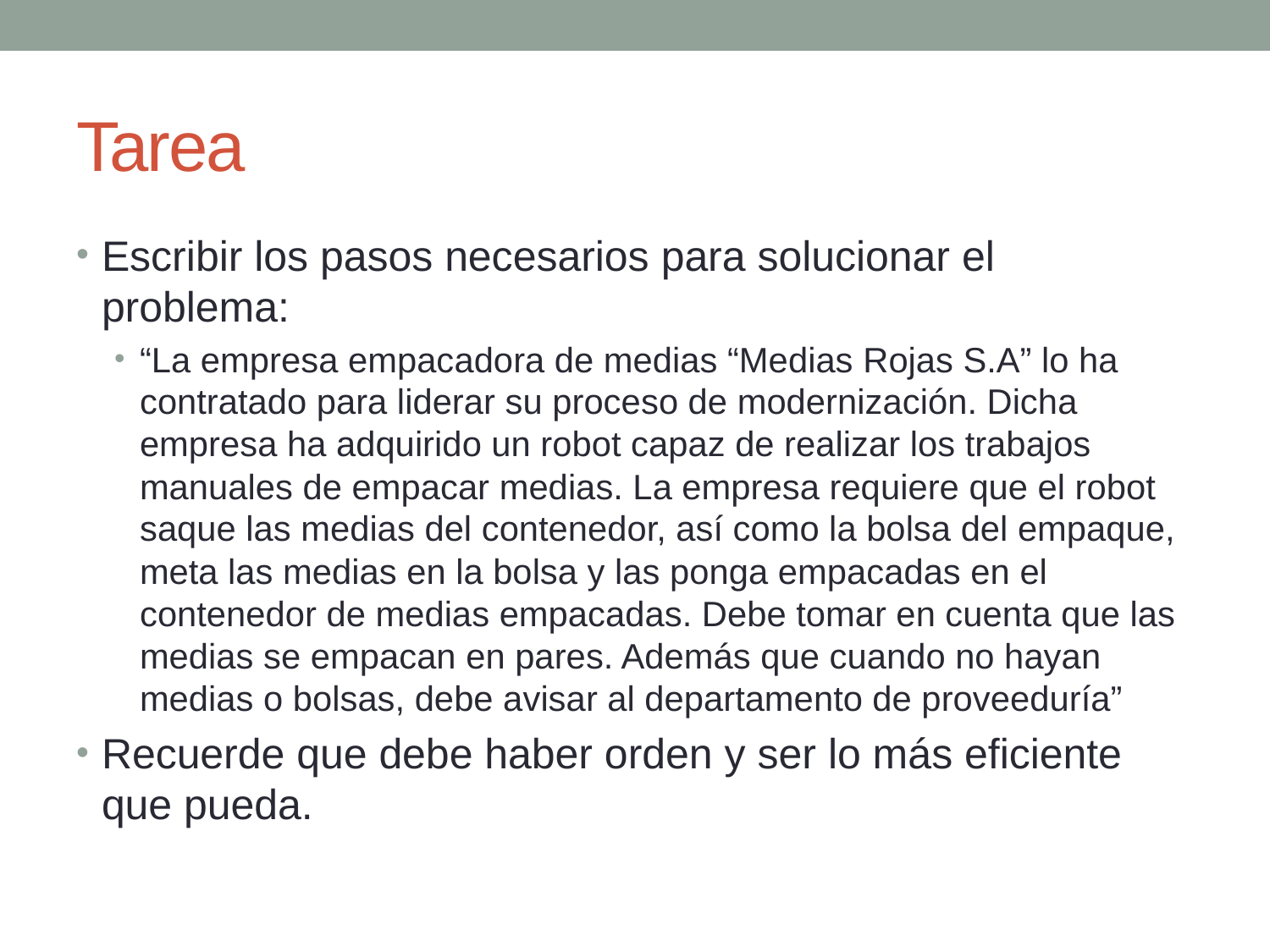

# Tarea
Escribir los pasos necesarios para solucionar el problema:
“La empresa empacadora de medias “Medias Rojas S.A” lo ha contratado para liderar su proceso de modernización. Dicha empresa ha adquirido un robot capaz de realizar los trabajos manuales de empacar medias. La empresa requiere que el robot saque las medias del contenedor, así como la bolsa del empaque, meta las medias en la bolsa y las ponga empacadas en el contenedor de medias empacadas. Debe tomar en cuenta que las medias se empacan en pares. Además que cuando no hayan medias o bolsas, debe avisar al departamento de proveeduría”
Recuerde que debe haber orden y ser lo más eficiente que pueda.